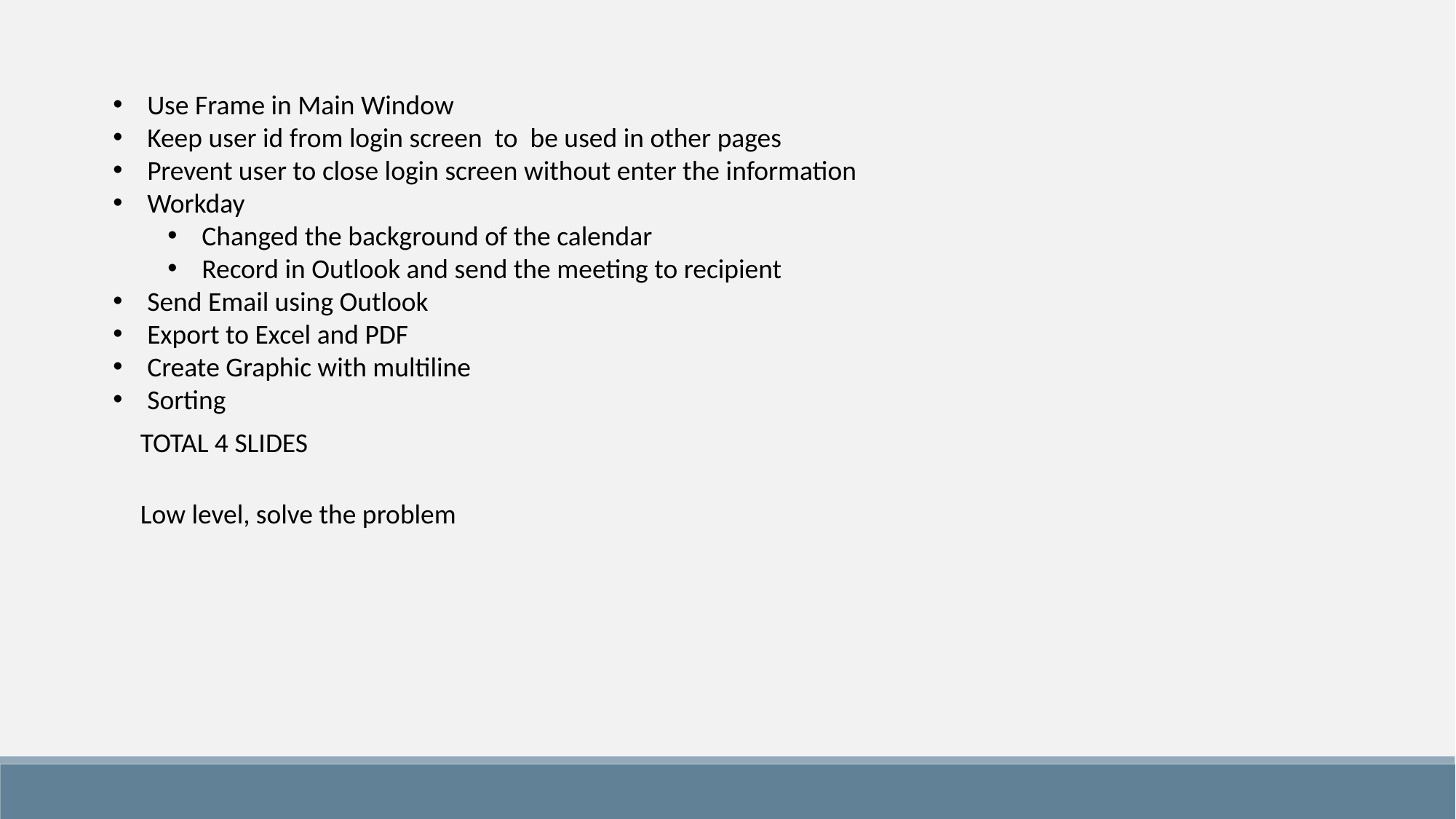

Use Frame in Main Window
Keep user id from login screen  to  be used in other pages
Prevent user to close login screen without enter the information
Workday
Changed the background of the calendar
Record in Outlook and send the meeting to recipient
Send Email using Outlook
Export to Excel and PDF
Create Graphic with multiline
Sorting
TOTAL 4 SLIDES
Low level, solve the problem